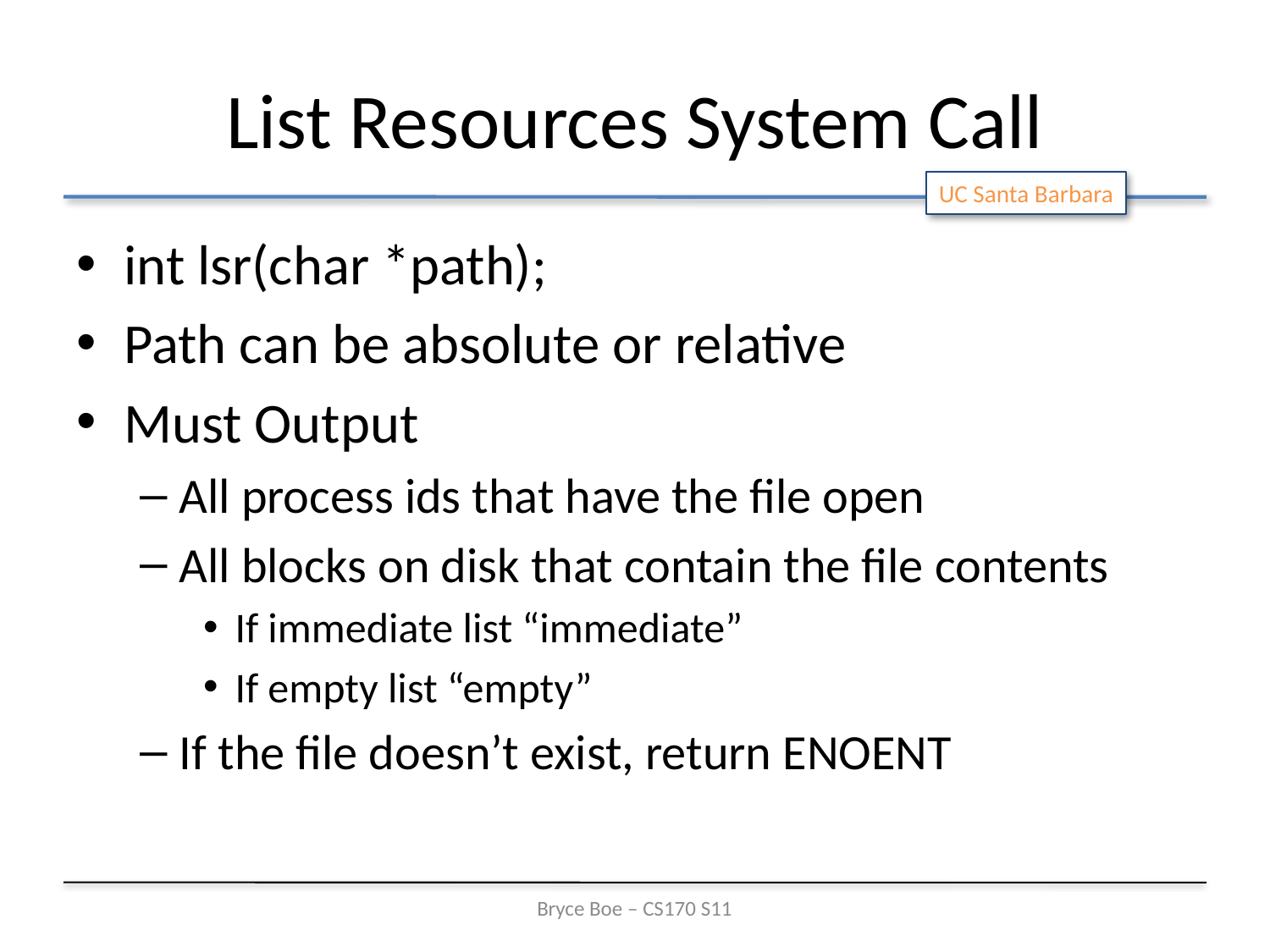

# List Resources System Call
int lsr(char *path);
Path can be absolute or relative
Must Output
All process ids that have the file open
All blocks on disk that contain the file contents
If immediate list “immediate”
If empty list “empty”
If the file doesn’t exist, return ENOENT

Bryce Boe – CS170 S11